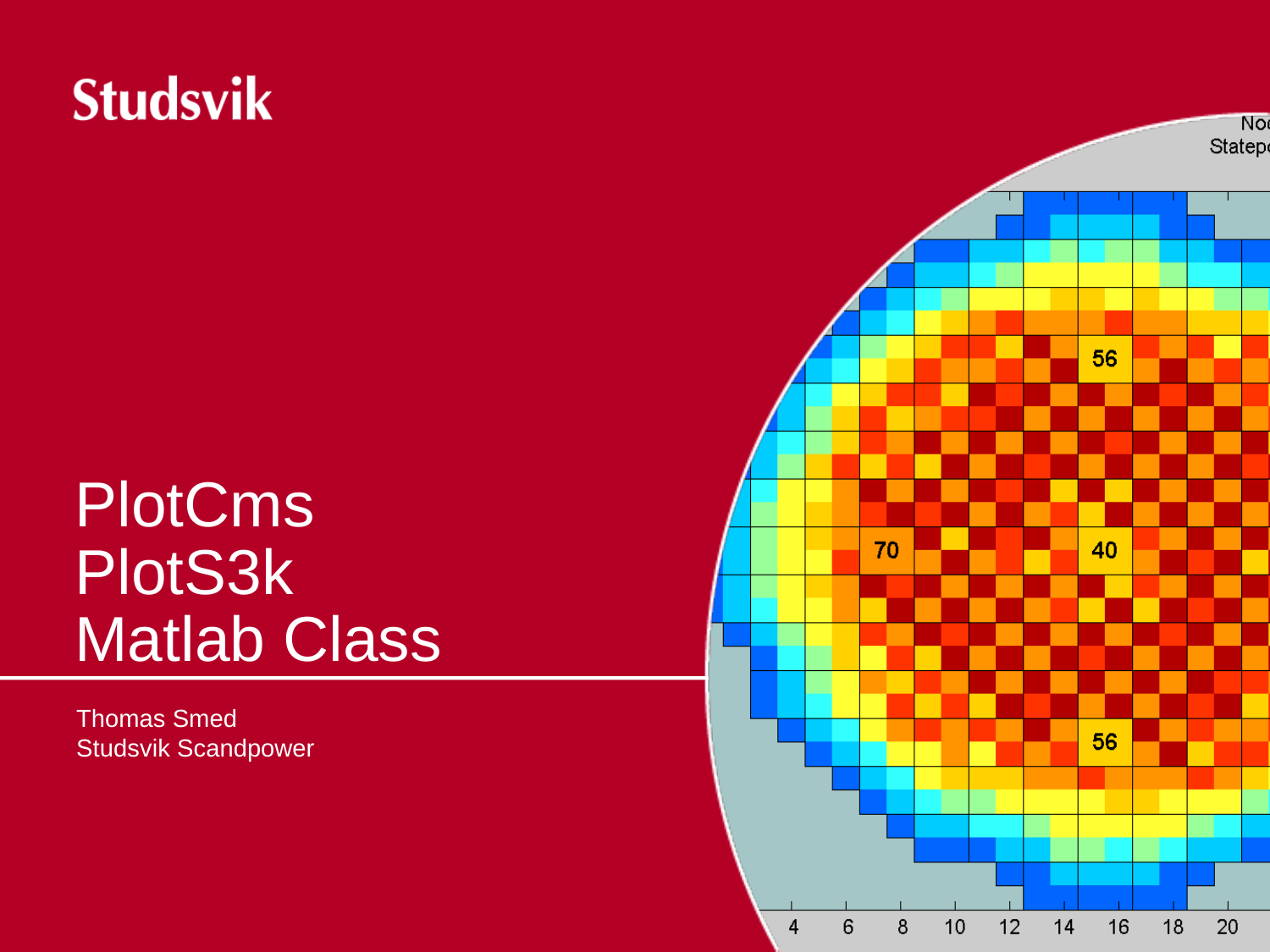

# PlotCms PlotS3k Matlab Class
Thomas Smed
Studsvik Scandpower